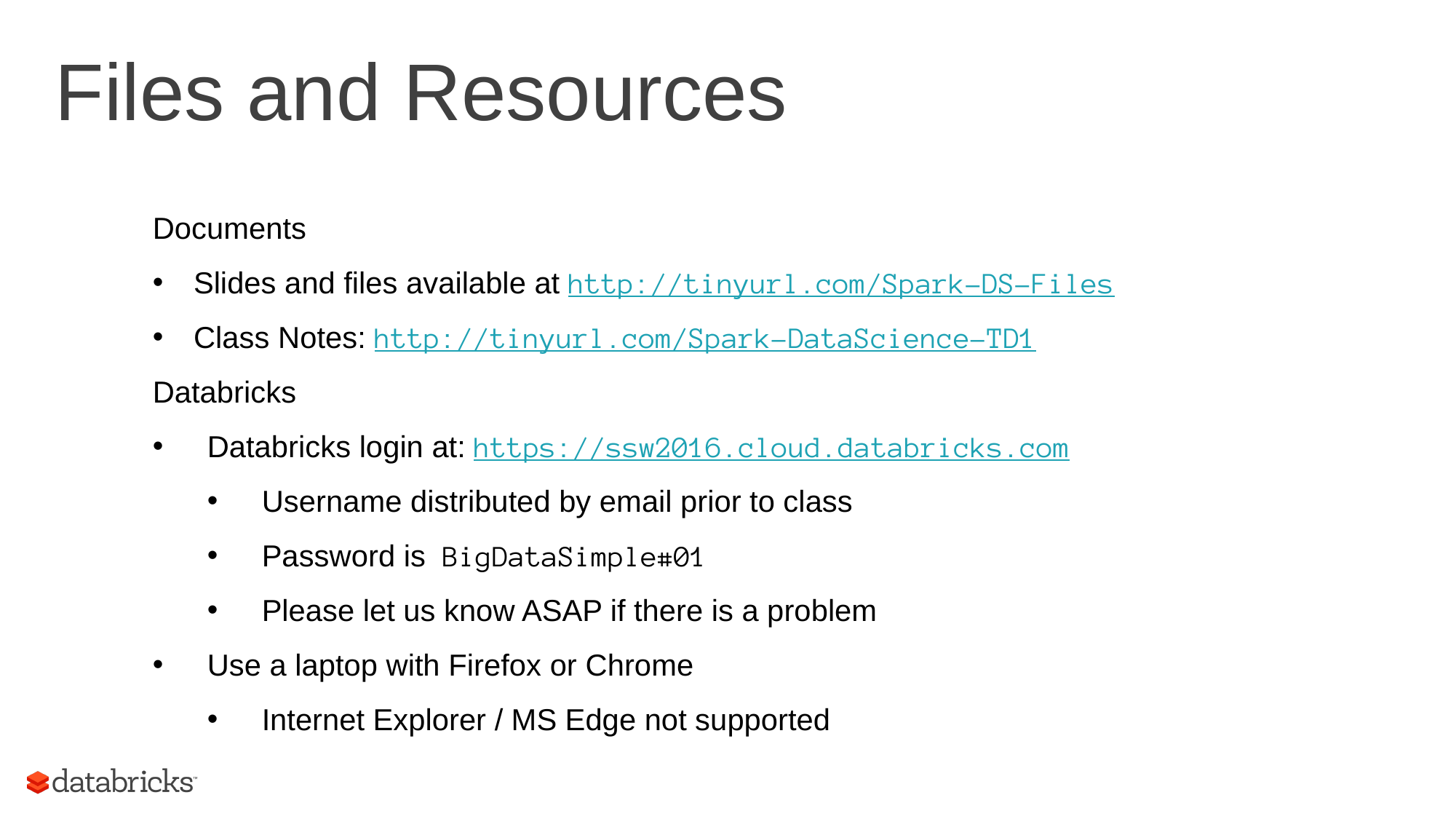

# Files and Resources
Documents
Slides and files available at http://tinyurl.com/Spark-DS-Files
Class Notes: http://tinyurl.com/Spark-DataScience-TD1
Databricks
Databricks login at: https://ssw2016.cloud.databricks.com
Username distributed by email prior to class
Password is  BigDataSimple#01
Please let us know ASAP if there is a problem
Use a laptop with Firefox or Chrome
Internet Explorer / MS Edge not supported